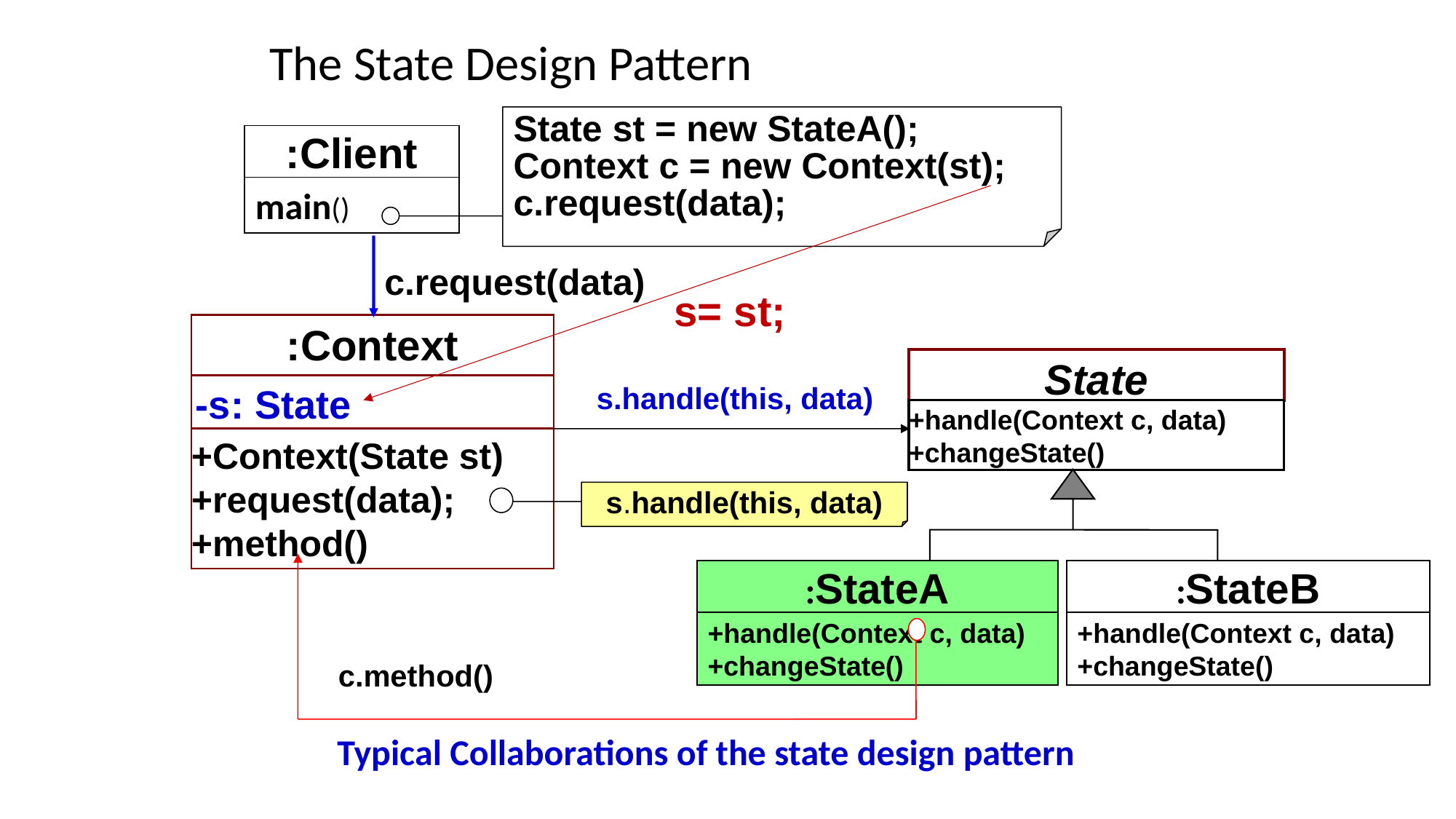

# The State Design Pattern
State st = new StateA();
Context c = new Context(st);
c.request(data);
:Client
main()
s= st;

c.request(data)
:Context
State
-s: State
s.handle(this, data)
+handle(Context c, data)
+changeState()

+Context(State st)
+request(data);
+method()

s.handle(this, data)

:StateB
:StateA
+handle(Context c, data)
+changeState()
+handle(Context c, data)
+changeState()
c.method()
Typical Collaborations of the state design pattern